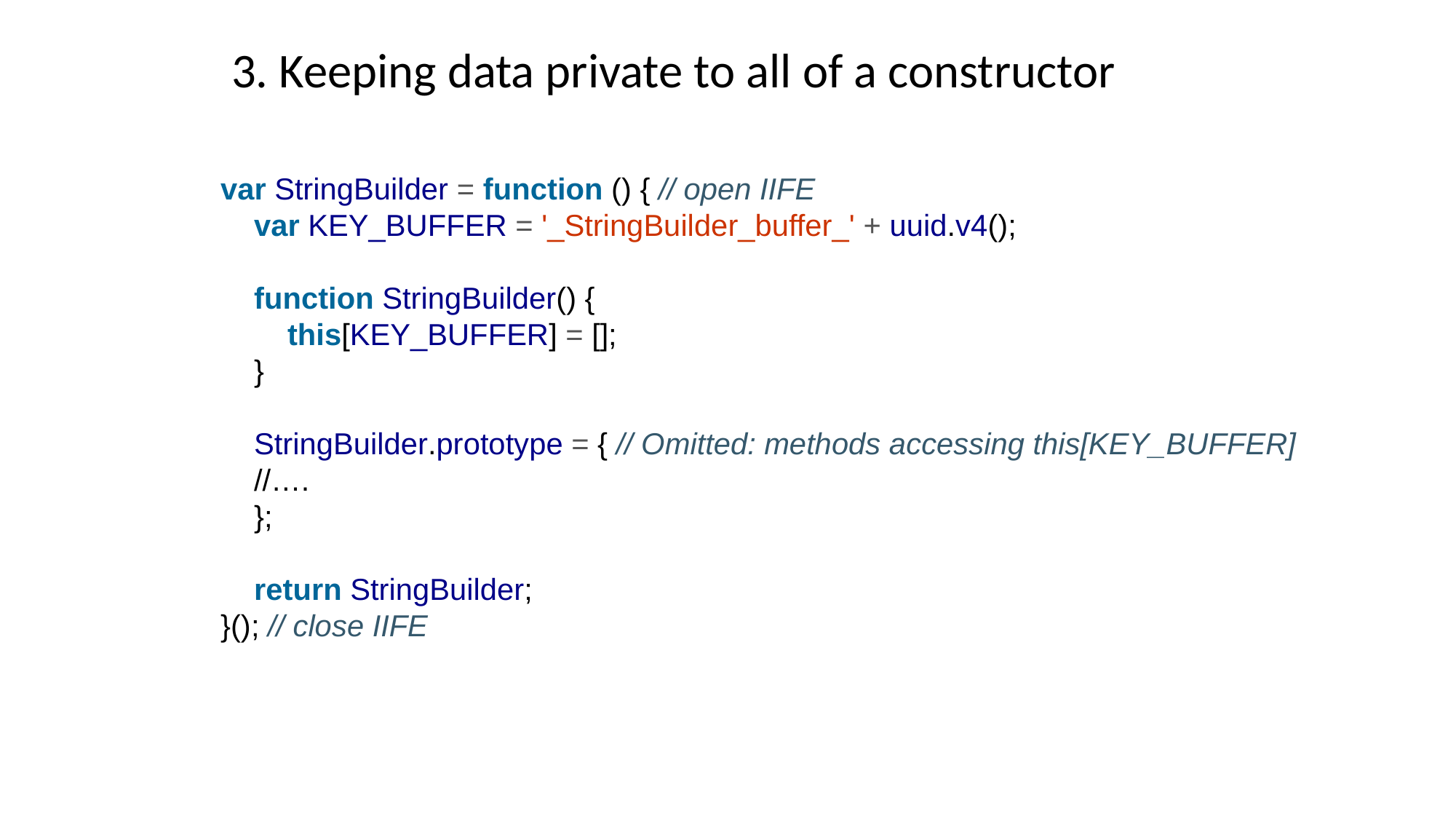

# 3. Keeping data private to all of a constructor
var StringBuilder = function () { // open IIFE
    var KEY_BUFFER = '_StringBuilder_buffer_' + uuid.v4();

    function StringBuilder() {
        this[KEY_BUFFER] = [];
    }

    StringBuilder.prototype = { // Omitted: methods accessing this[KEY_BUFFER]
    //….
    };

    return StringBuilder;
}(); // close IIFE